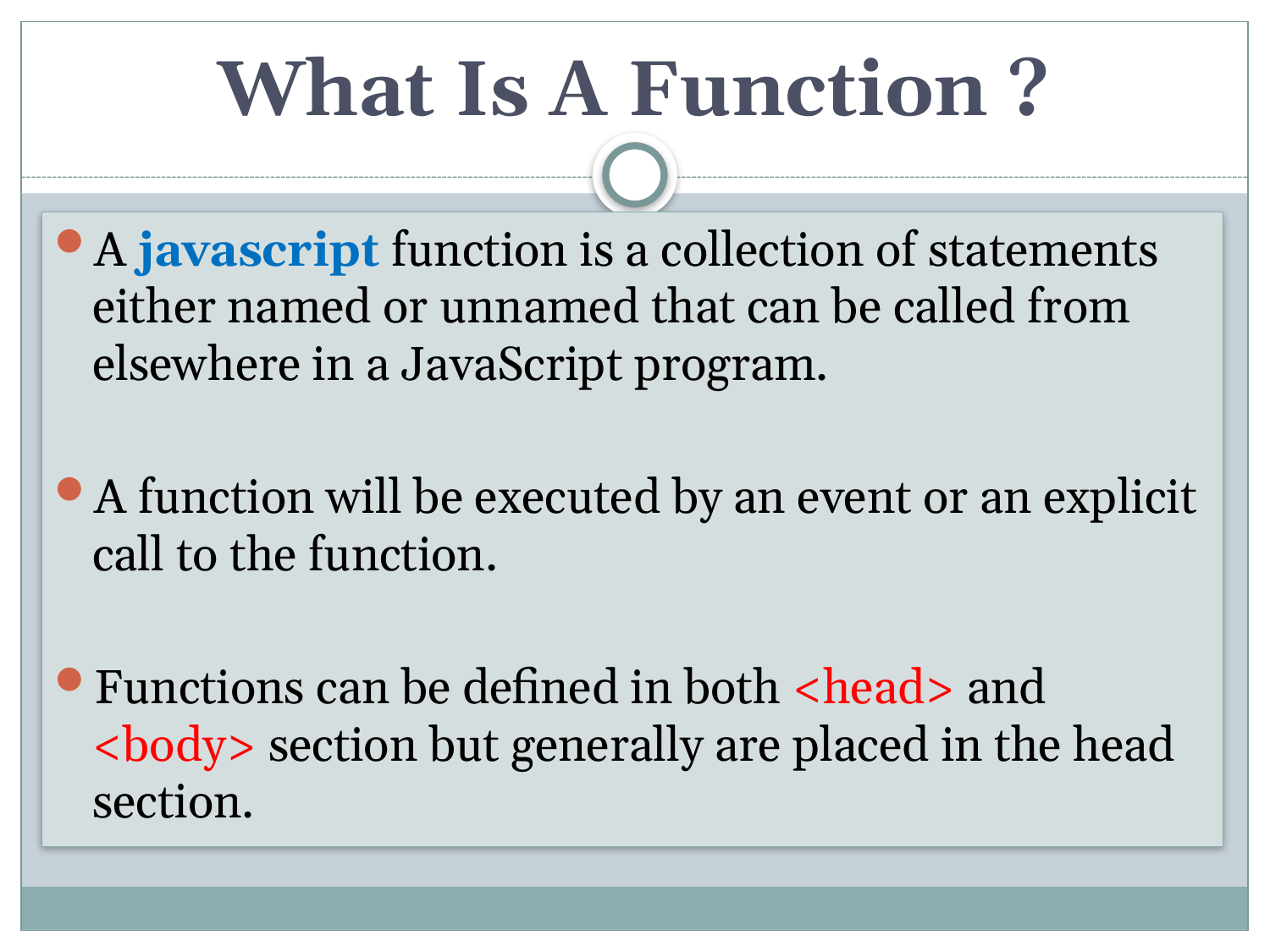

# What Is A Function ?
A javascript function is a collection of statements either named or unnamed that can be called from elsewhere in a JavaScript program.

A function will be executed by an event or an explicit call to the function.

Functions can be defined in both <head> and <body> section but generally are placed in the head section.